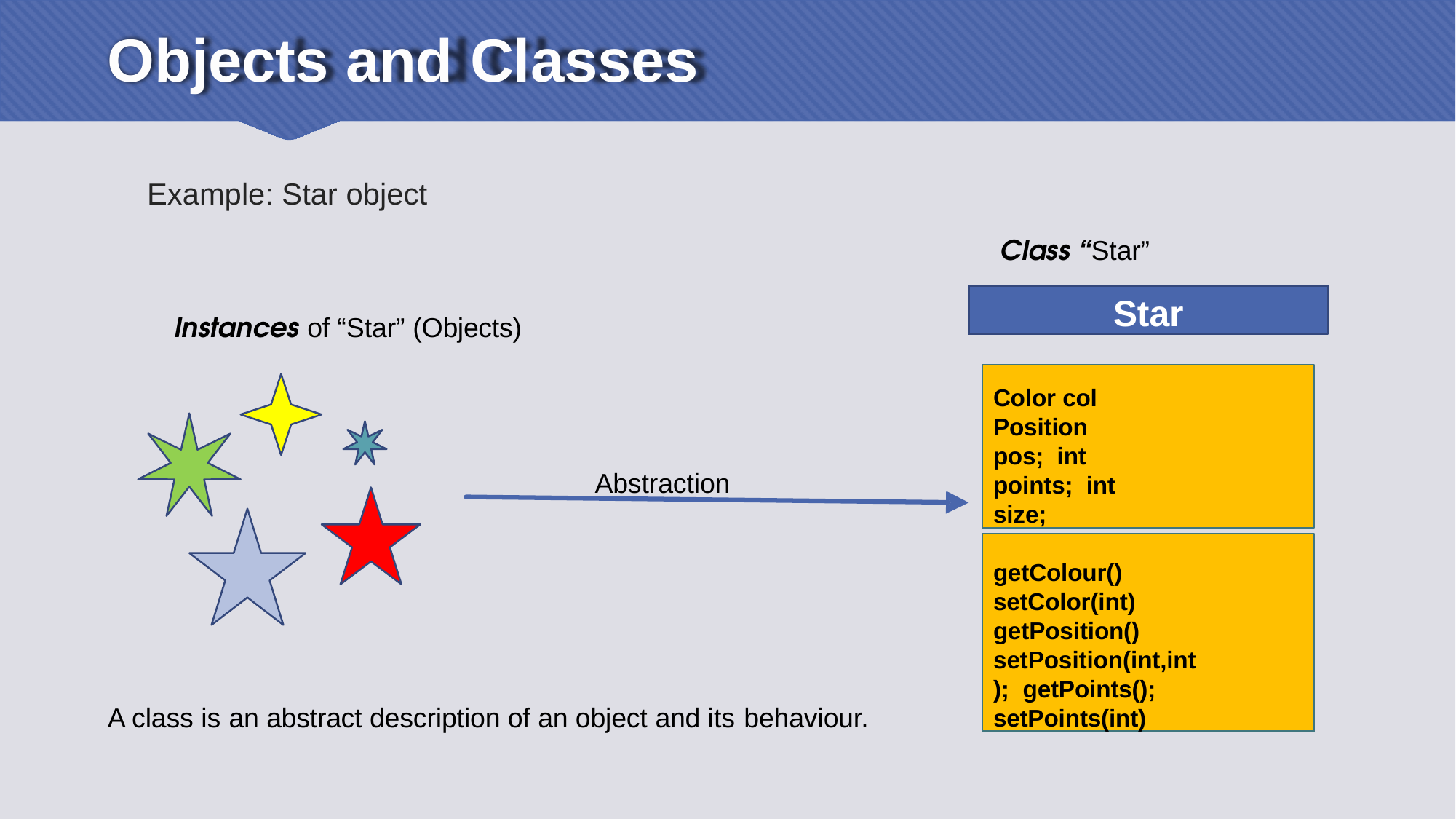

# Objects and Classes
Example: Star object
Class “Star”
Star
Instances of “Star” (Objects)
Color col  Position pos;  int points;  int size;

Abstraction

getColour()  setColor(int)  getPosition()  setPosition(int,int);  getPoints();  setPoints(int)
A class is an abstract description of an object and its behaviour.